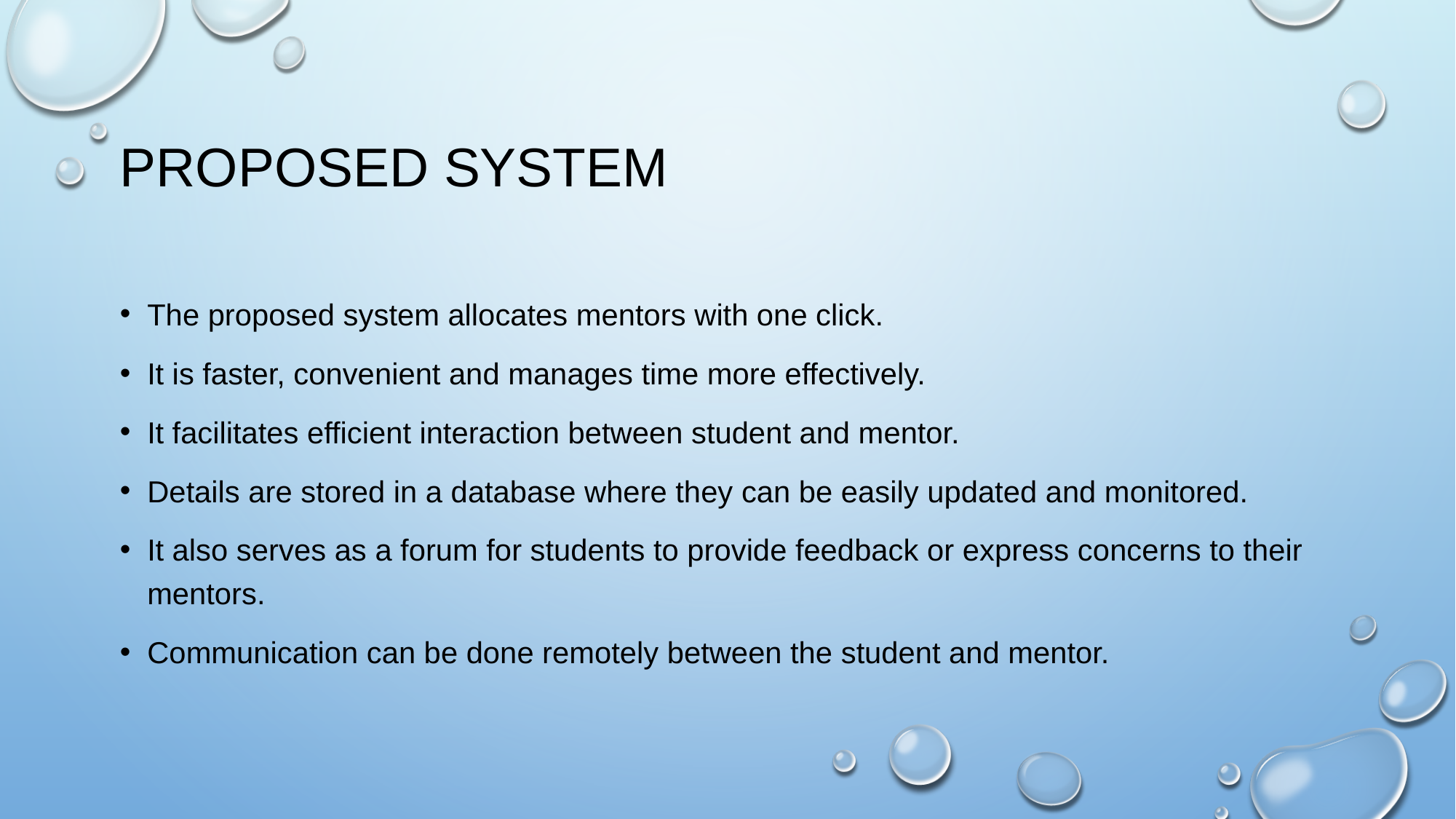

# Proposed system
The proposed system allocates mentors with one click.
It is faster, convenient and manages time more effectively.
It facilitates efficient interaction between student and mentor.
Details are stored in a database where they can be easily updated and monitored.
It also serves as a forum for students to provide feedback or express concerns to their mentors.
Communication can be done remotely between the student and mentor.